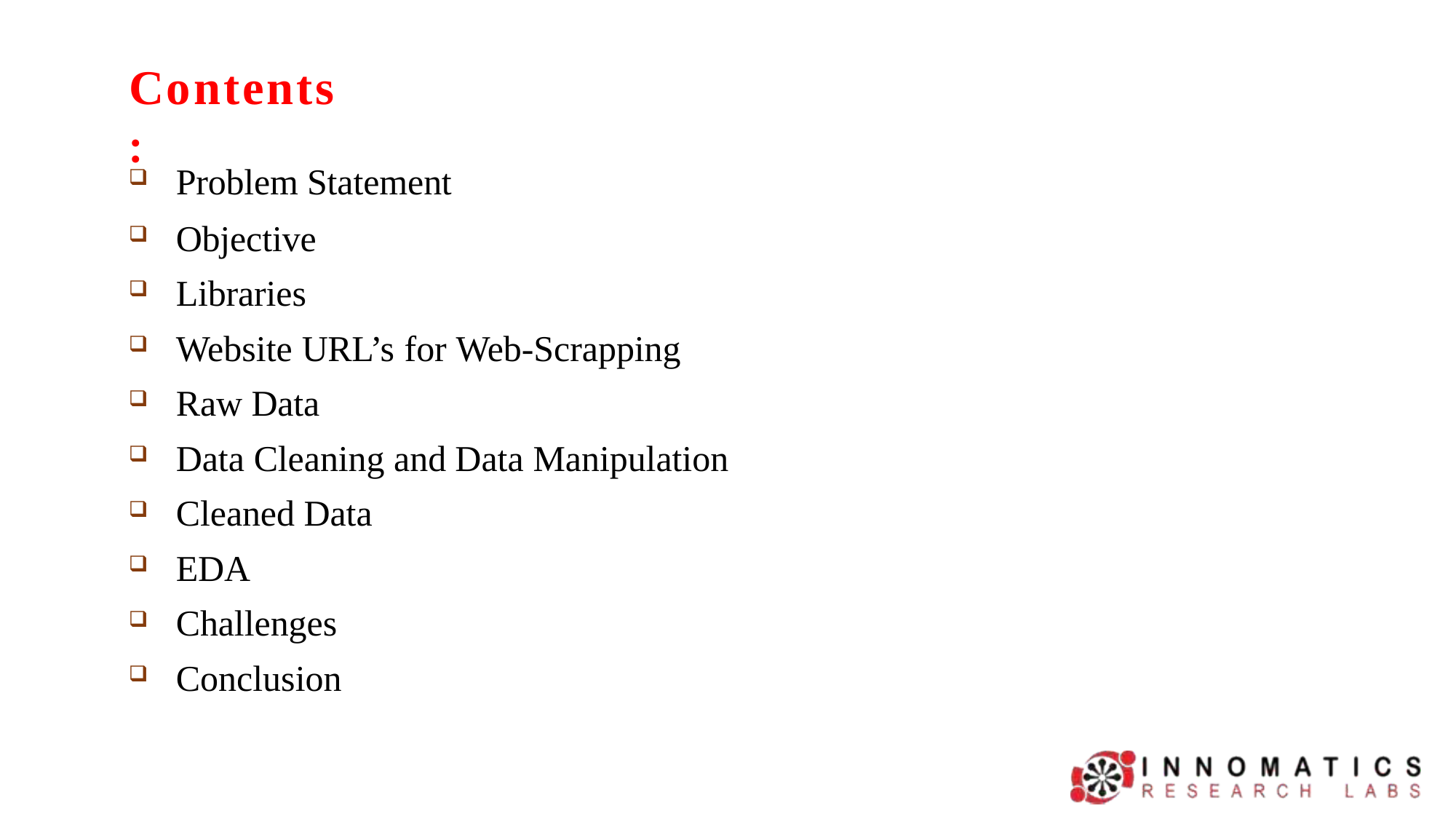

# Contents	:
Problem Statement
Objective
Libraries
Website URL’s for Web-Scrapping
Raw Data
Data Cleaning and Data Manipulation
Cleaned Data
EDA
Challenges
Conclusion